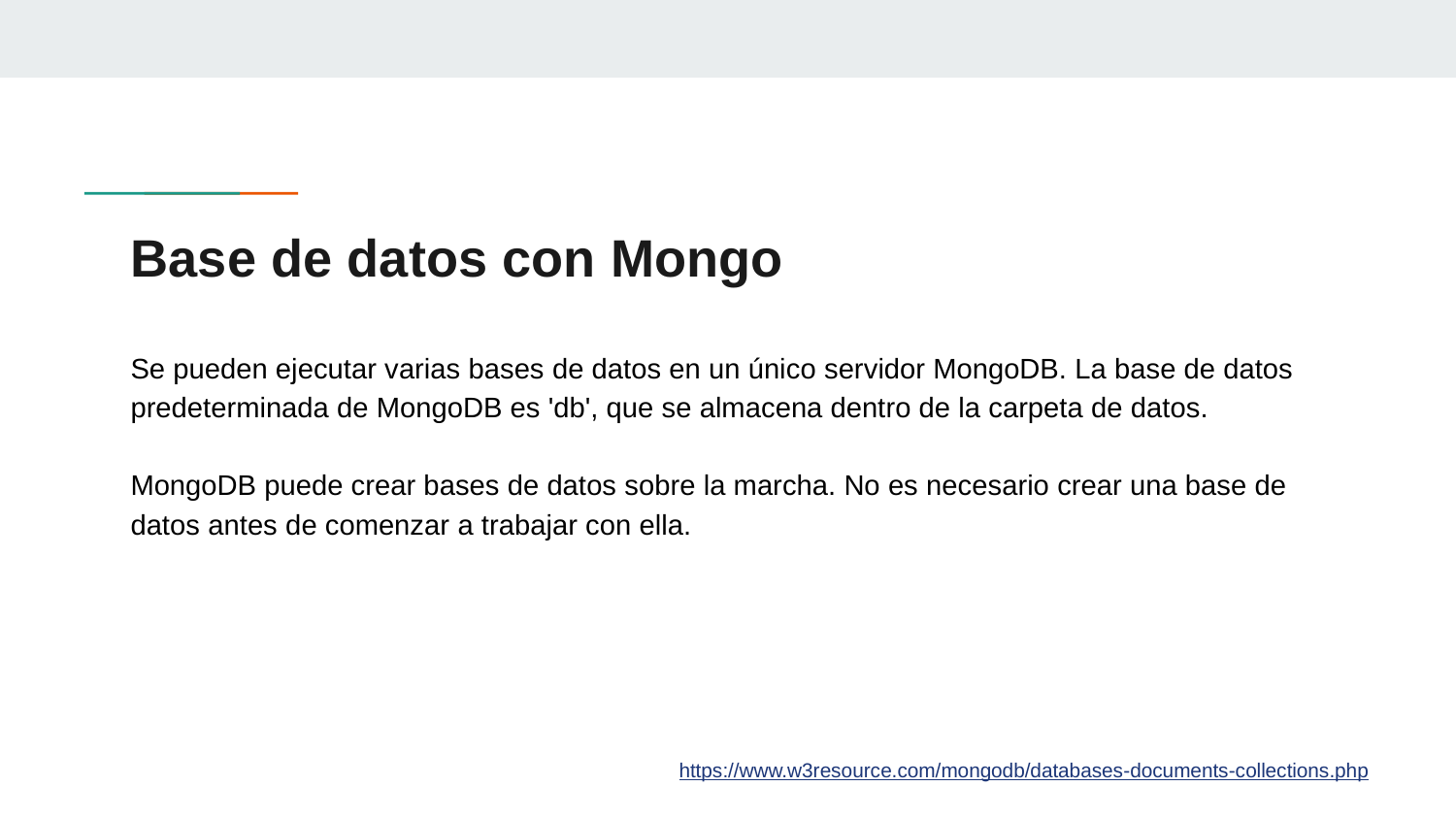

# Base de datos con Mongo
Se pueden ejecutar varias bases de datos en un único servidor MongoDB. La base de datos predeterminada de MongoDB es 'db', que se almacena dentro de la carpeta de datos.
MongoDB puede crear bases de datos sobre la marcha. No es necesario crear una base de datos antes de comenzar a trabajar con ella.
https://www.w3resource.com/mongodb/databases-documents-collections.php